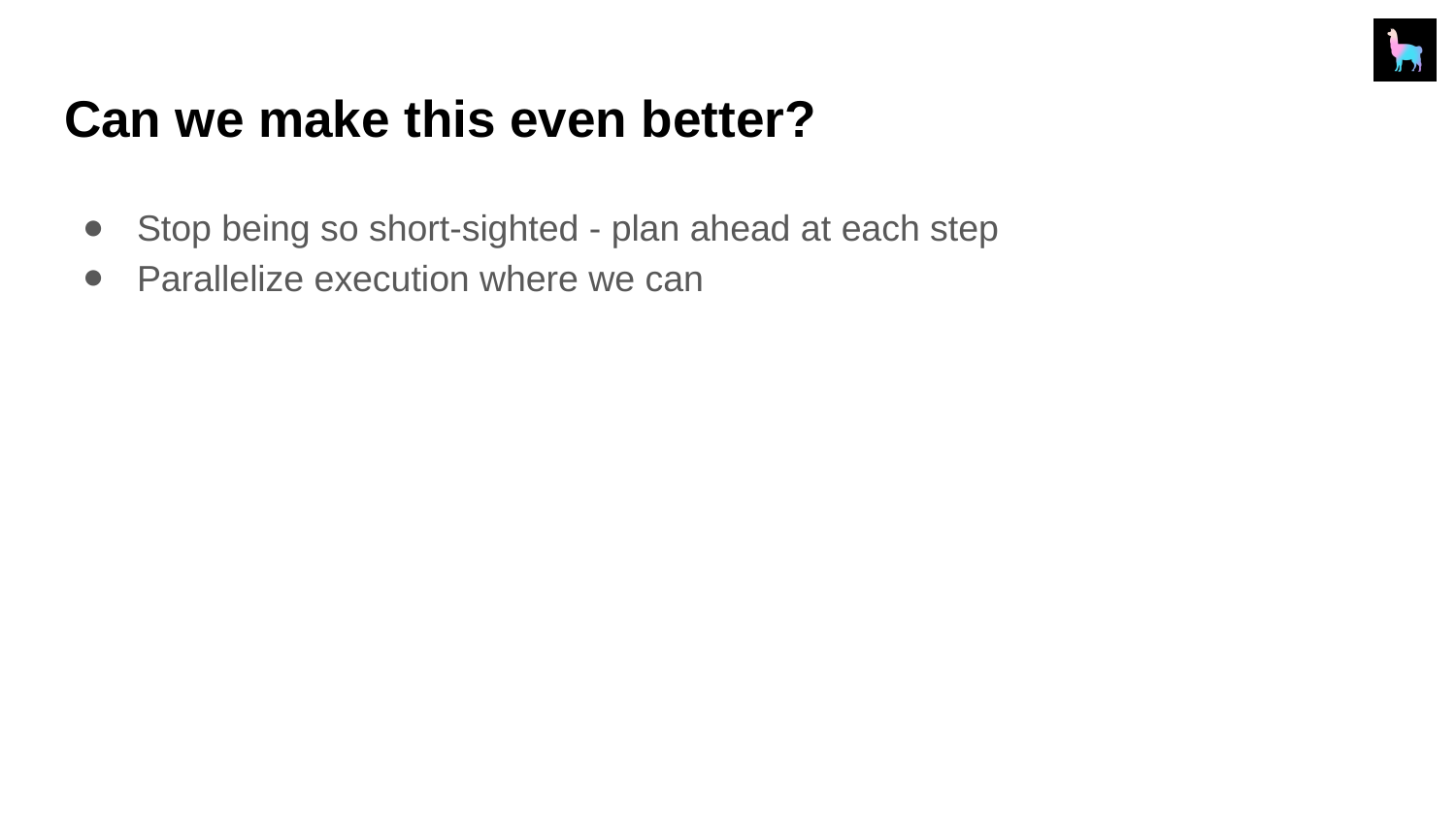

# Can we make this even better?
Stop being so short-sighted - plan ahead at each step
Parallelize execution where we can